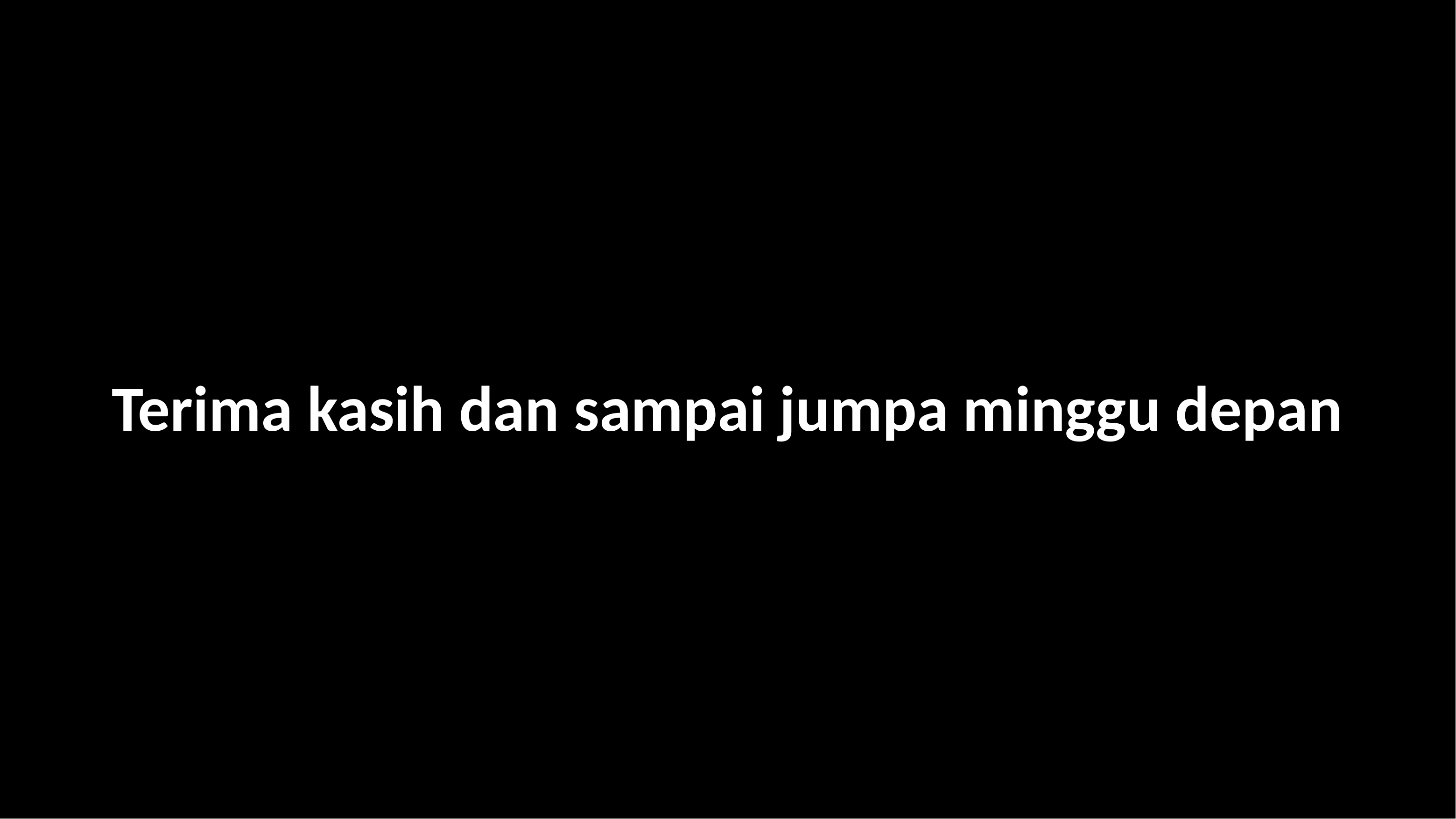

Terima kasih dan sampai jumpa minggu depan